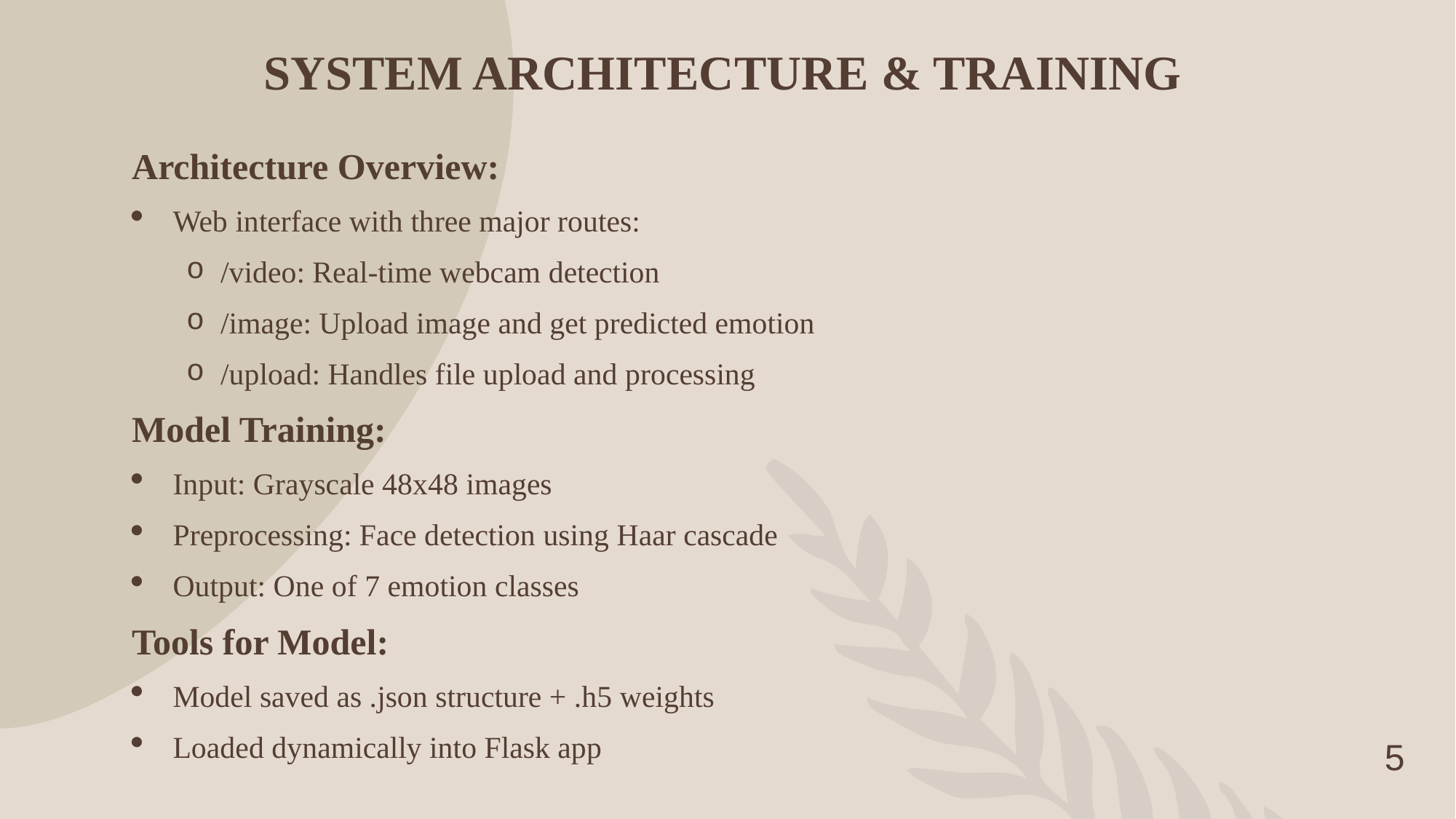

# SYSTEM ARCHITECTURE & TRAINING
Architecture Overview:
Web interface with three major routes:
/video: Real-time webcam detection
/image: Upload image and get predicted emotion
/upload: Handles file upload and processing
Model Training:
Input: Grayscale 48x48 images
Preprocessing: Face detection using Haar cascade
Output: One of 7 emotion classes
Tools for Model:
Model saved as .json structure + .h5 weights
Loaded dynamically into Flask app

5